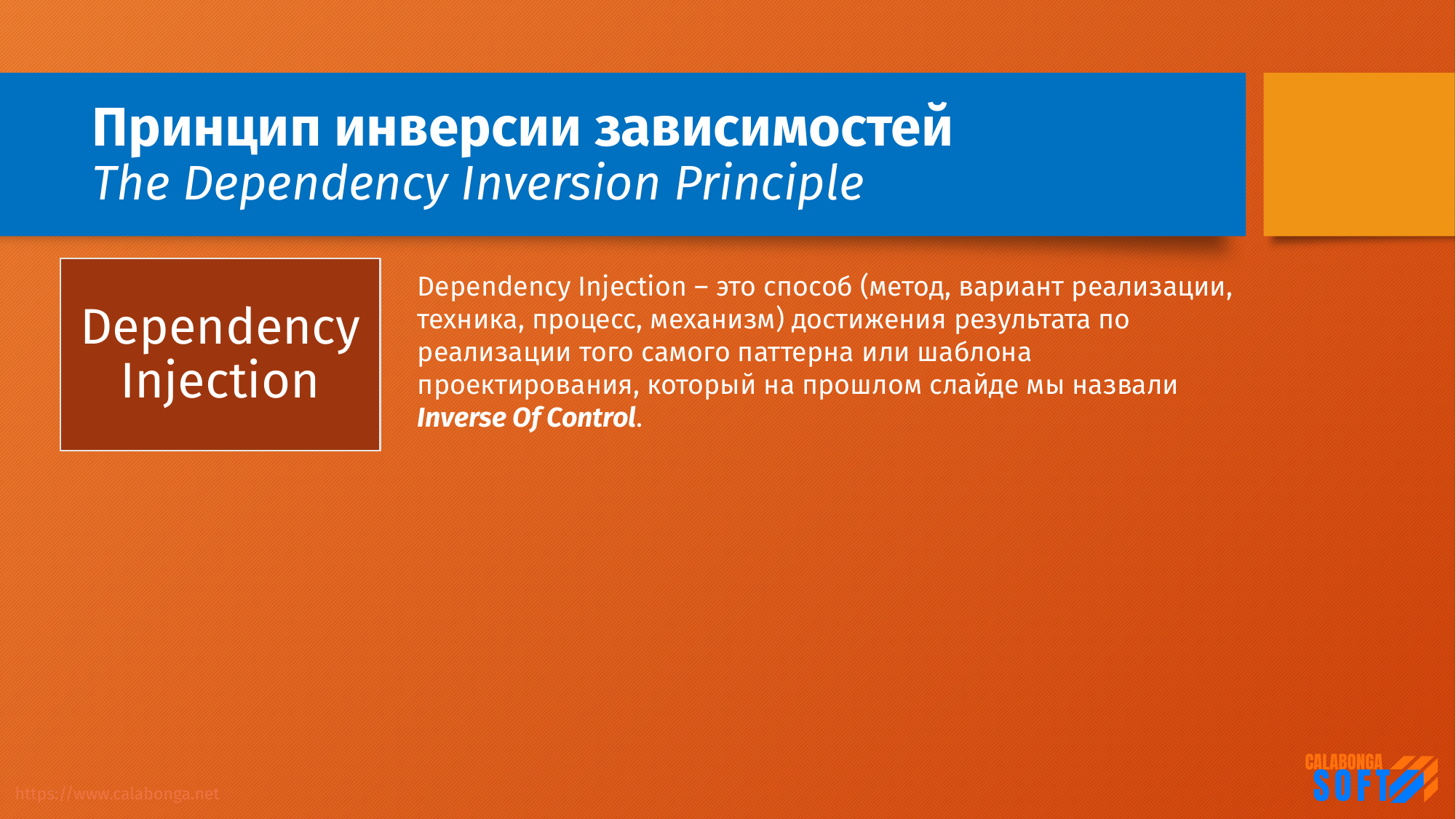

# Принцип инверсии зависимостей The Dependency Inversion Principle

Dependency Injection
Dependency Injection – это способ (метод, вариант реализации, техника, процесс, механизм) достижения результата по реализации того самого паттерна или шаблона проектирования, который на прошлом слайде мы назвали Inverse Of Control.